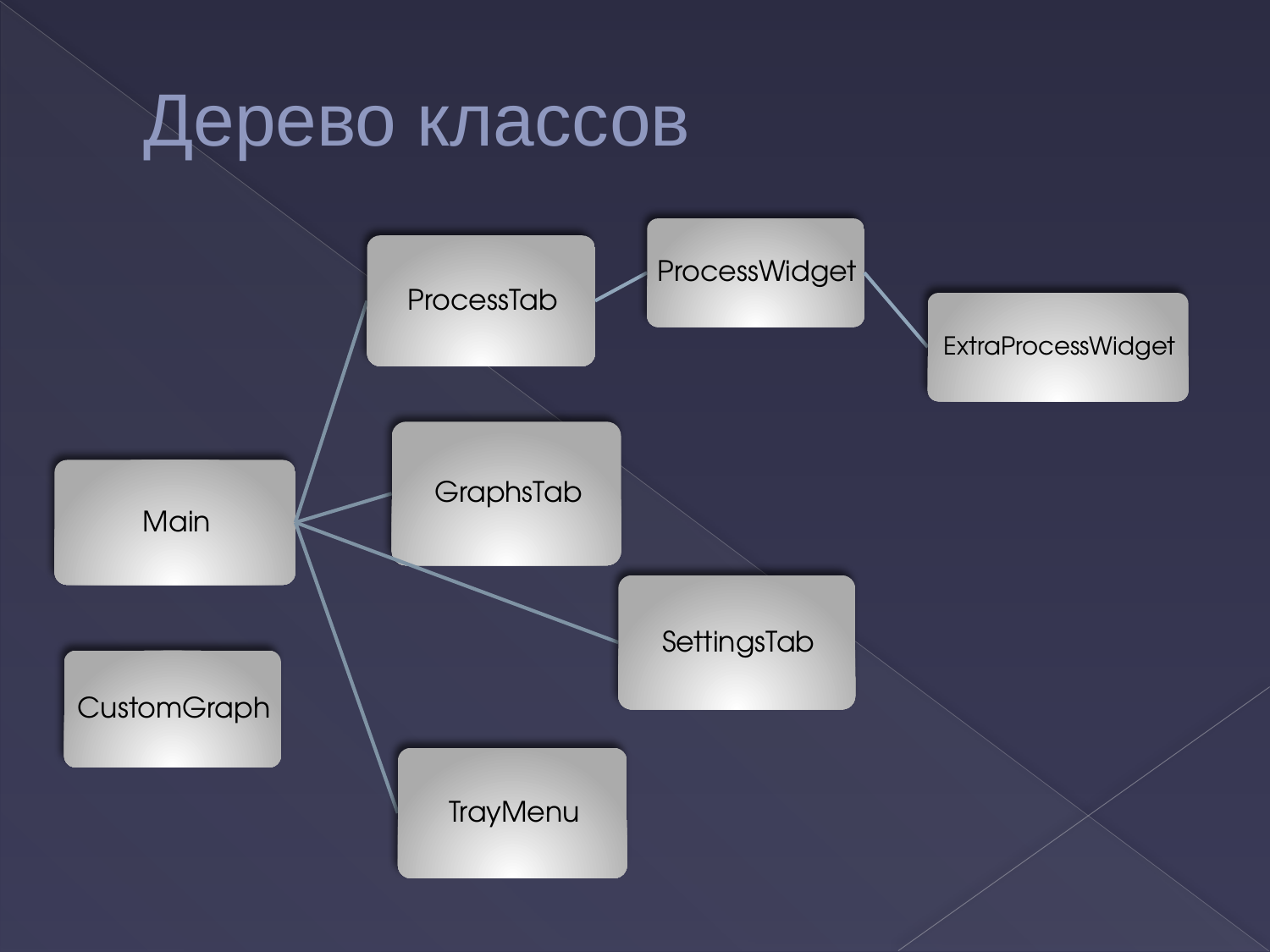

# Дерево классов
Main

ProcessTab

ProcessWidget

ExtraProcessWidget

GraphsTab

SettingsTab

TrayMenu
CustomGraph